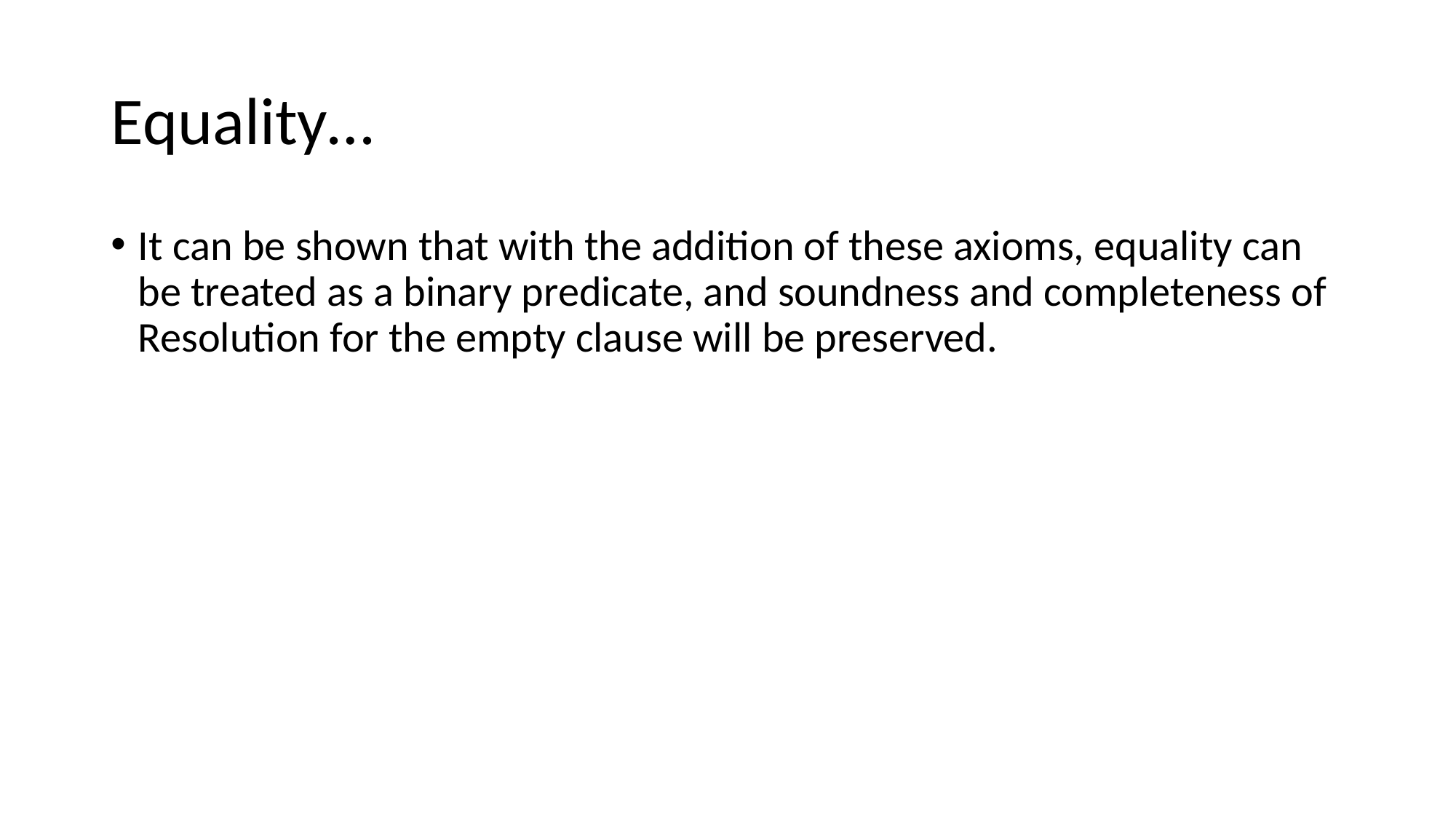

# Equality…
It can be shown that with the addition of these axioms, equality can be treated as a binary predicate, and soundness and completeness of Resolution for the empty clause will be preserved.